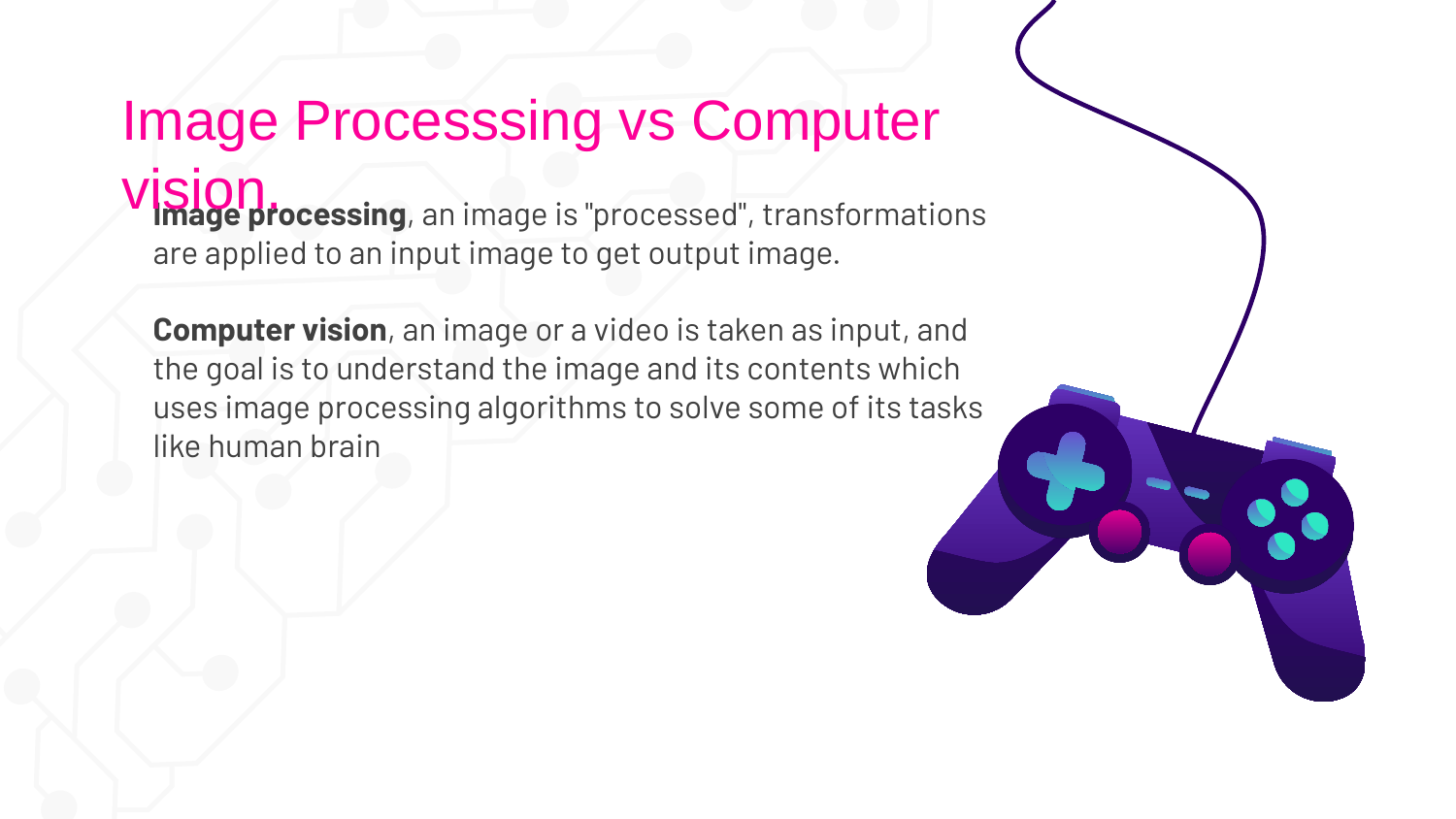

# Image Processsing vs Computer vision.
Image processing, an image is "processed", transformations are applied to an input image to get output image.

Computer vision, an image or a video is taken as input, and the goal is to understand the image and its contents which uses image processing algorithms to solve some of its tasks like human brain